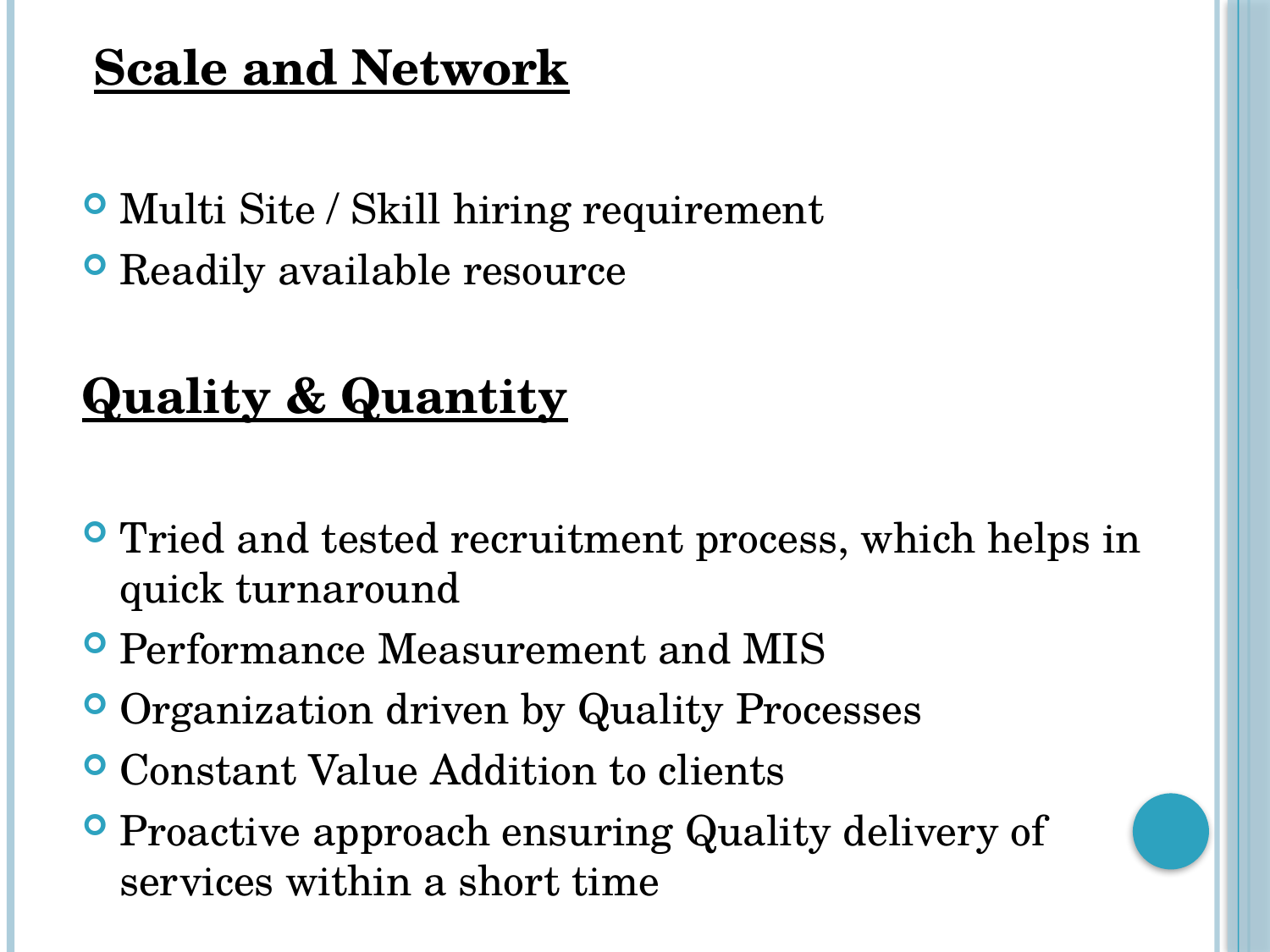

#
 Scale and Network

Multi Site / Skill hiring requirement
Readily available resource

Quality & Quantity

Tried and tested recruitment process, which helps in quick turnaround
Performance Measurement and MIS
Organization driven by Quality Processes
Constant Value Addition to clients
Proactive approach ensuring Quality delivery of services within a short time